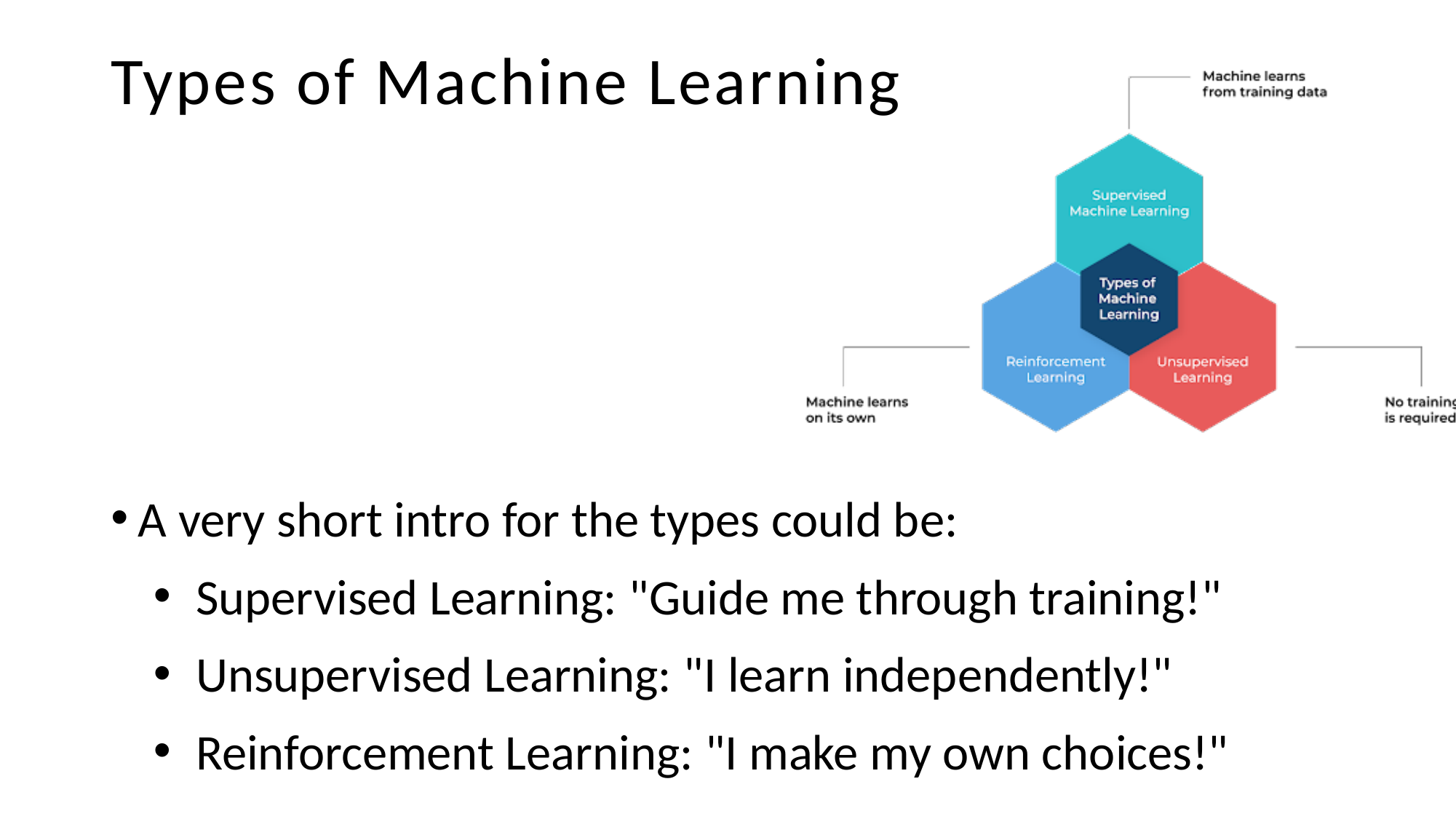

# Types of Machine Learning

A very short intro for the types could be:
Supervised Learning: "Guide me through training!"
Unsupervised Learning: "I learn independently!"
Reinforcement Learning: "I make my own choices!"